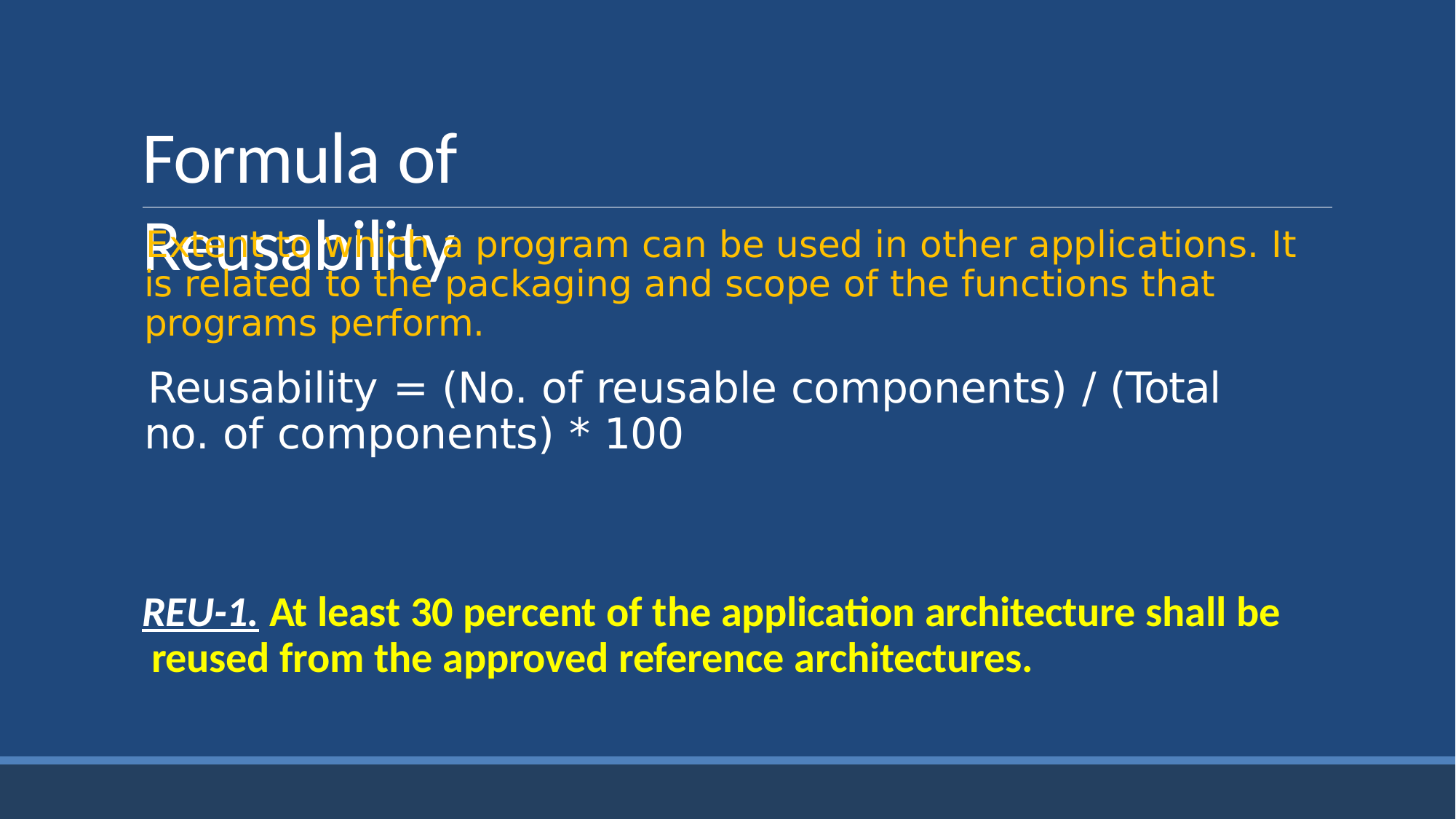

# Formula of Reusability
Extent to which a program can be used in other applications. It  is related to the packaging and scope of the functions that  programs perform.
Reusability = (No. of reusable components) / (Total  no. of components) * 100
REU-1. At least 30 percent of the application architecture shall be  reused from the approved reference architectures.